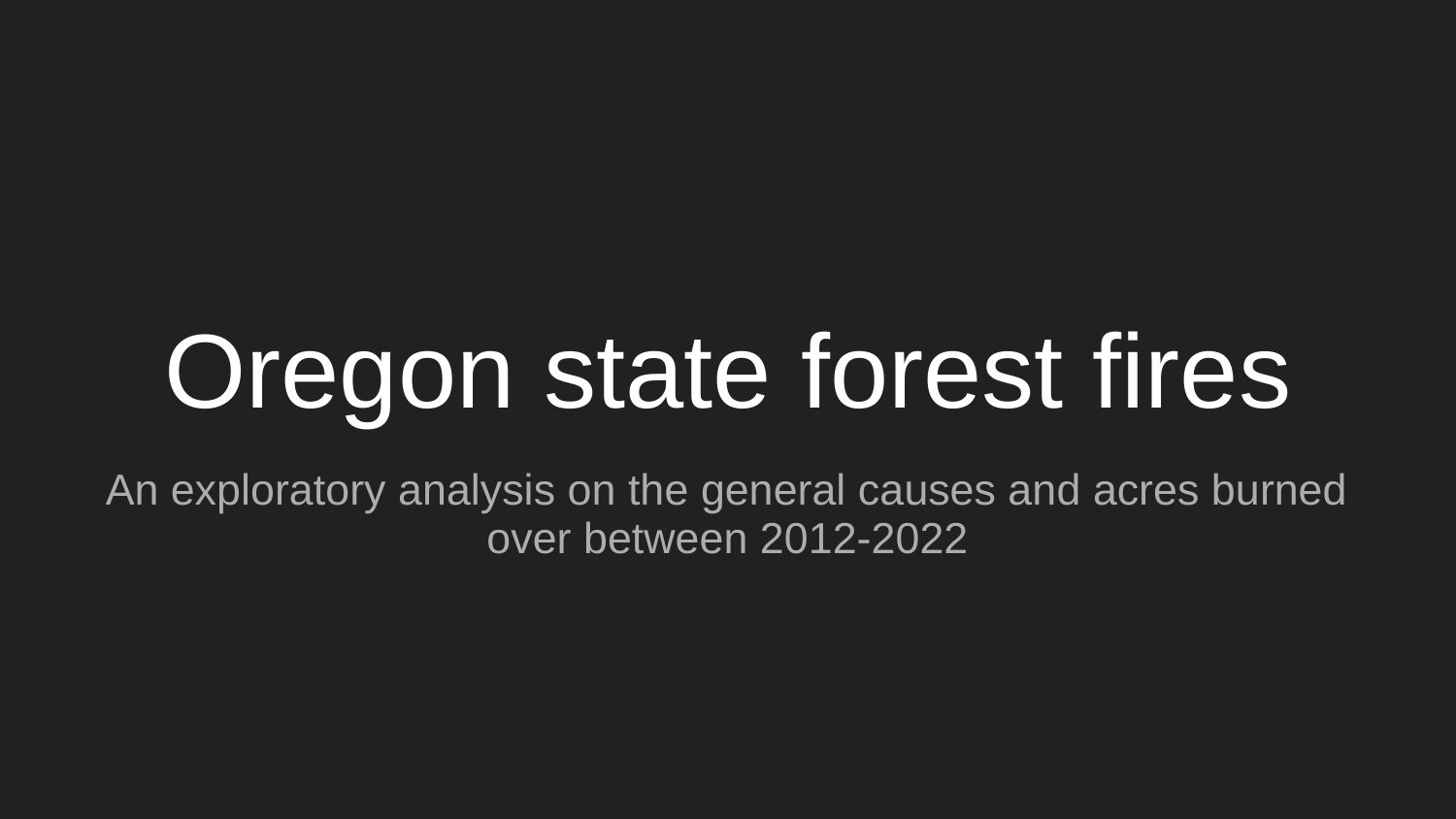

# Oregon state forest fires
An exploratory analysis on the general causes and acres burned over between 2012-2022